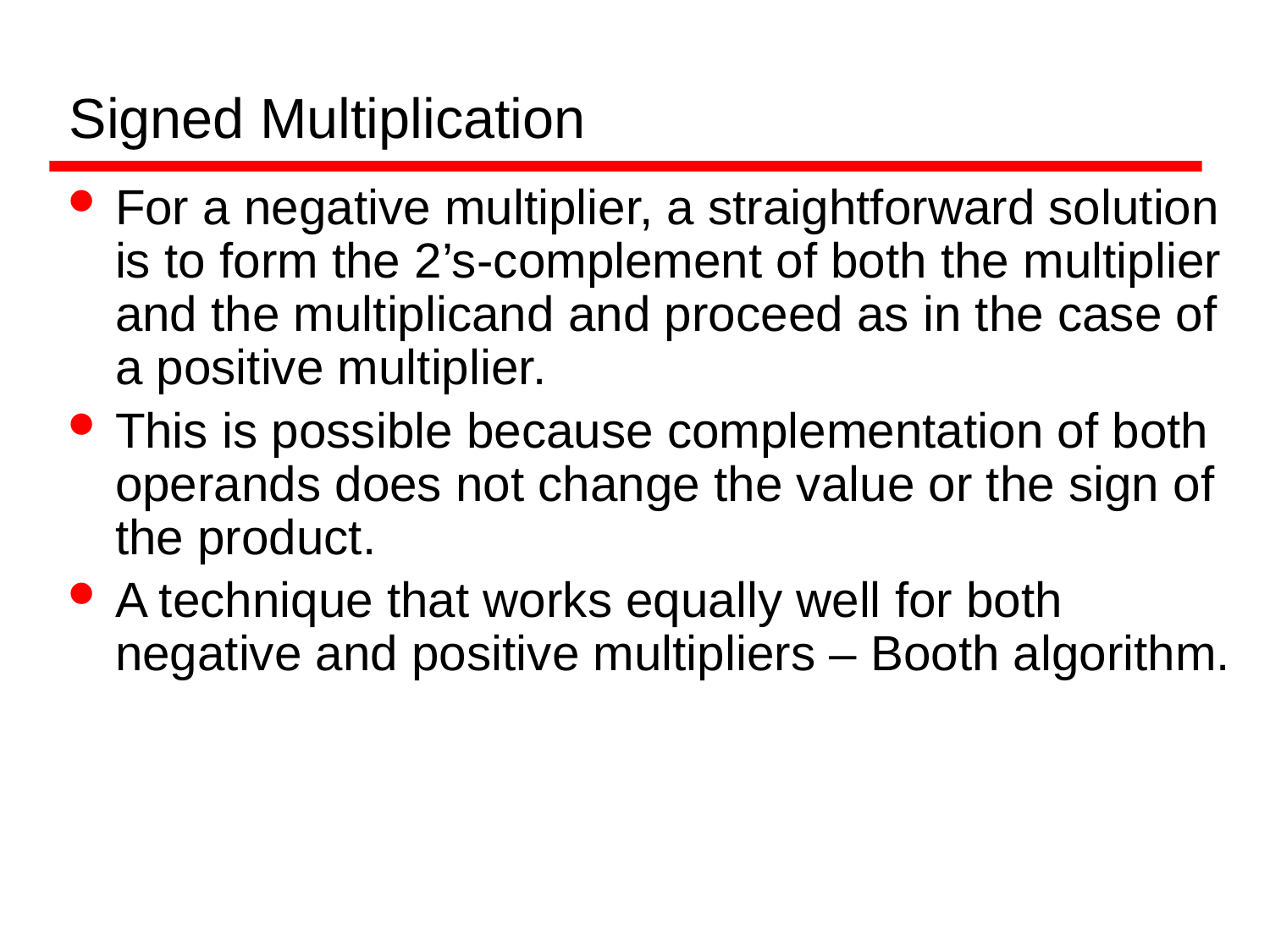

# Signed Multiplication
For a negative multiplier, a straightforward solution is to form the 2’s-complement of both the multiplier and the multiplicand and proceed as in the case of a positive multiplier.
This is possible because complementation of both operands does not change the value or the sign of the product.
A technique that works equally well for both negative and positive multipliers – Booth algorithm.